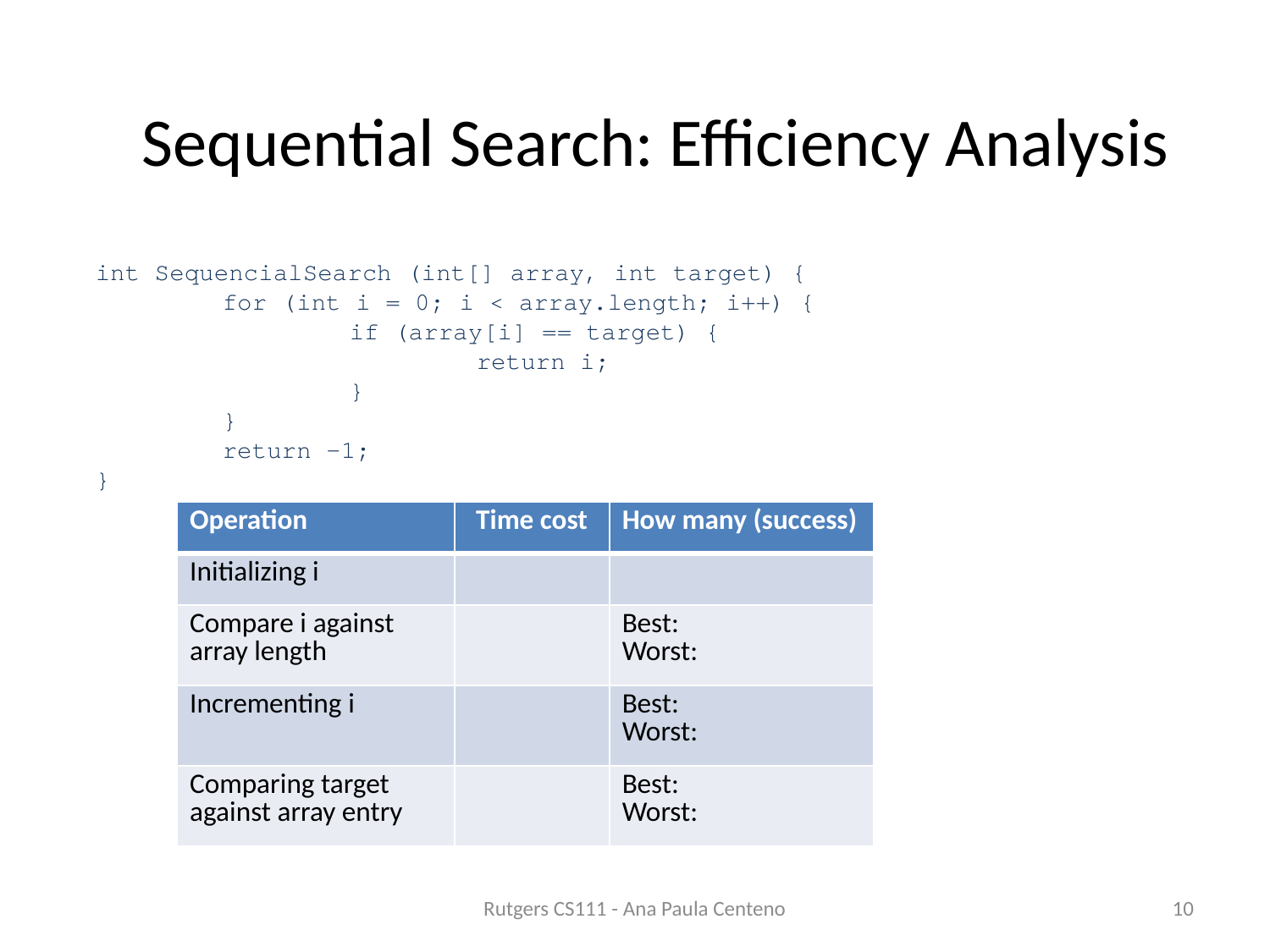

#
Sequential Search: Efficiency Analysis
int SequencialSearch (int[] array, int target) {
	for (int i = 0; i < array.length; i++) {
		if (array[i] == target) {
			return i;
		}
	}
	return -1;
}
| Operation | Time cost | How many (success) |
| --- | --- | --- |
| Initializing i |  |  |
| Compare i against array length |  | Best: Worst: |
| Incrementing i |  | Best: Worst: |
| Comparing target against array entry |  | Best: Worst: |
Rutgers CS111 - Ana Paula Centeno
10